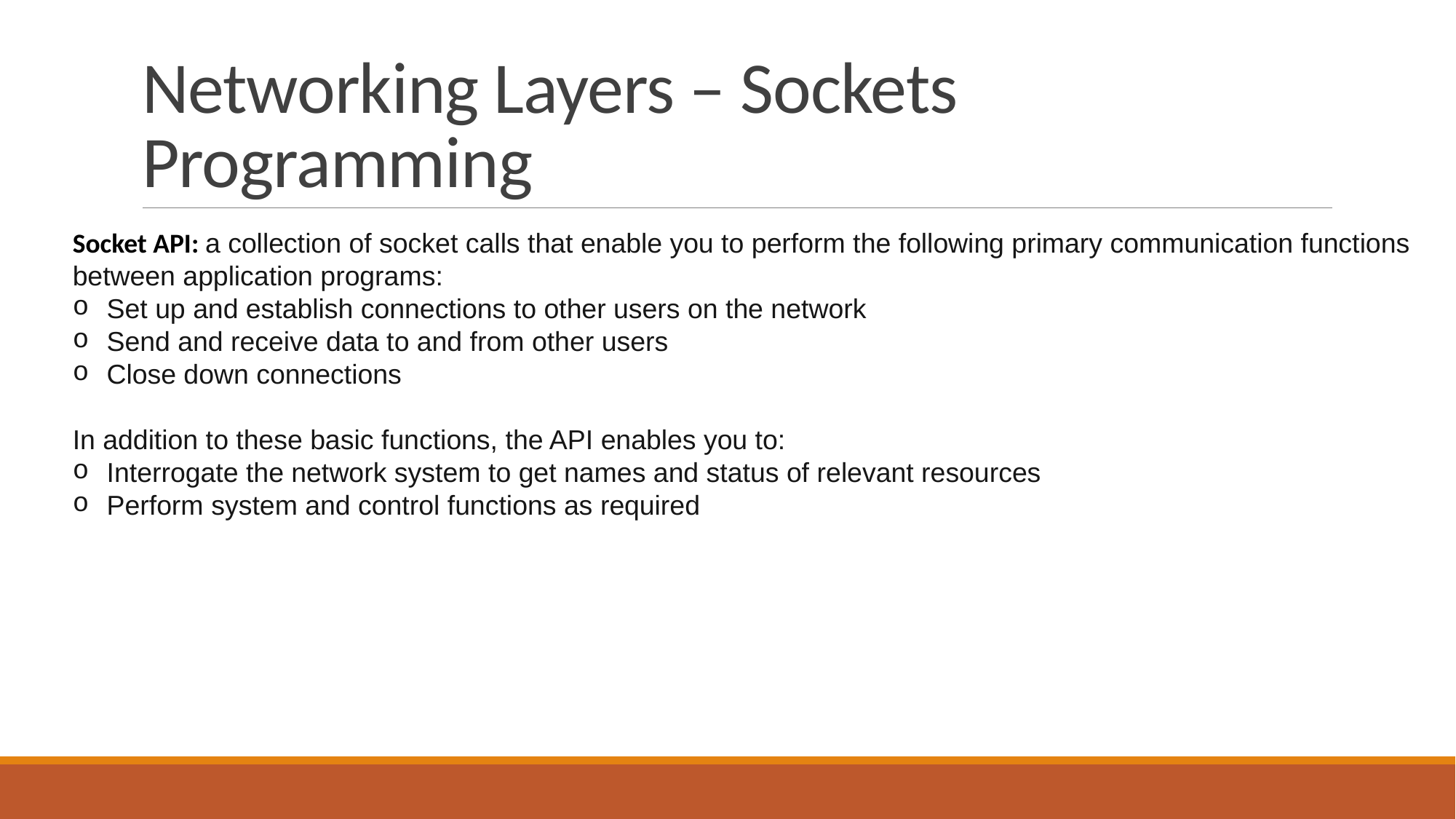

# Networking Layers – Sockets Programming
Socket API: a collection of socket calls that enable you to perform the following primary communication functions between application programs:
Set up and establish connections to other users on the network
Send and receive data to and from other users
Close down connections

In addition to these basic functions, the API enables you to:
Interrogate the network system to get names and status of relevant resources
Perform system and control functions as required